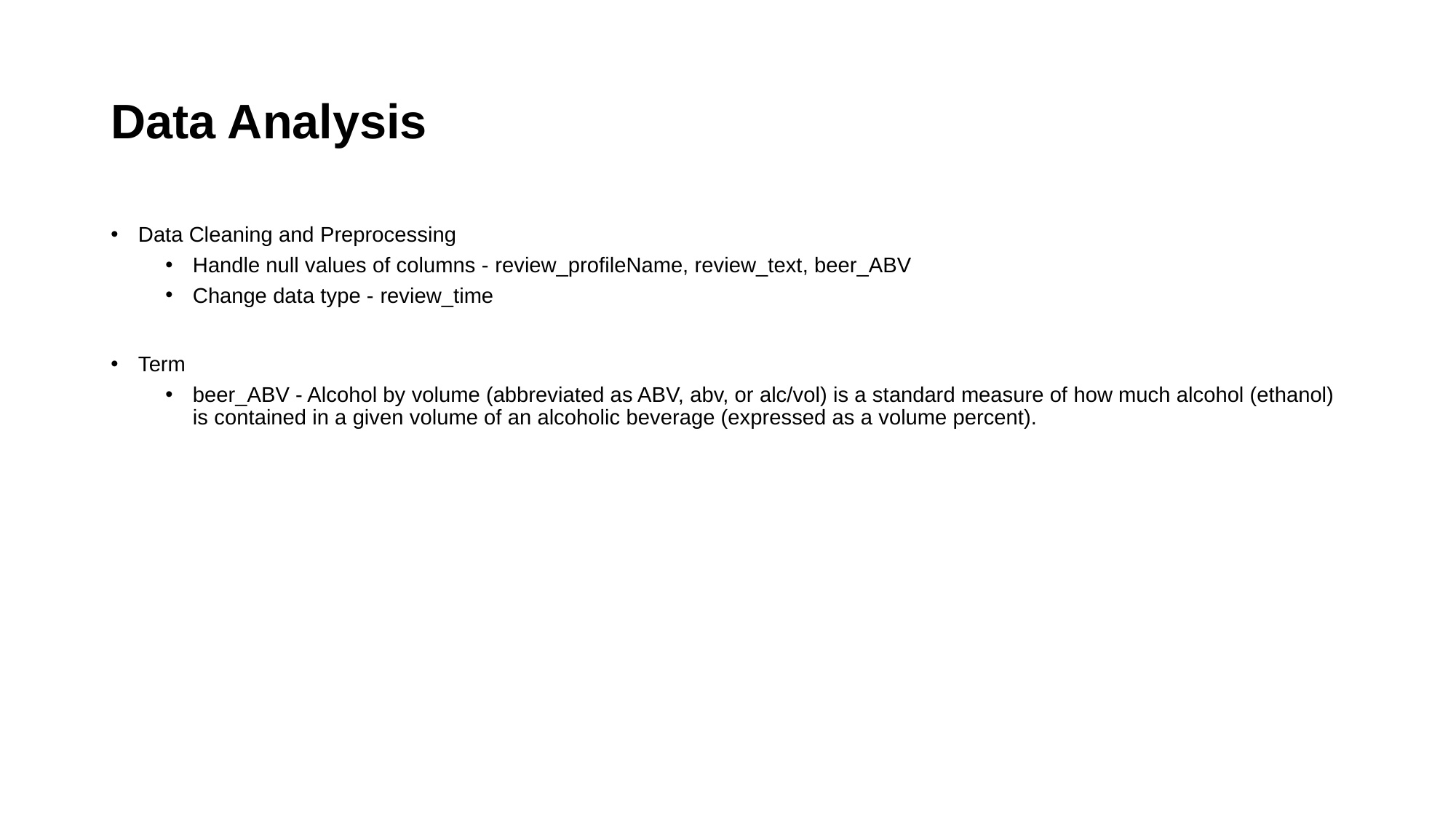

# Data Analysis
Data Cleaning and Preprocessing
Handle null values of columns - review_profileName, review_text, beer_ABV
Change data type - review_time

Term
beer_ABV - Alcohol by volume (abbreviated as ABV, abv, or alc/vol) is a standard measure of how much alcohol (ethanol) is contained in a given volume of an alcoholic beverage (expressed as a volume percent).